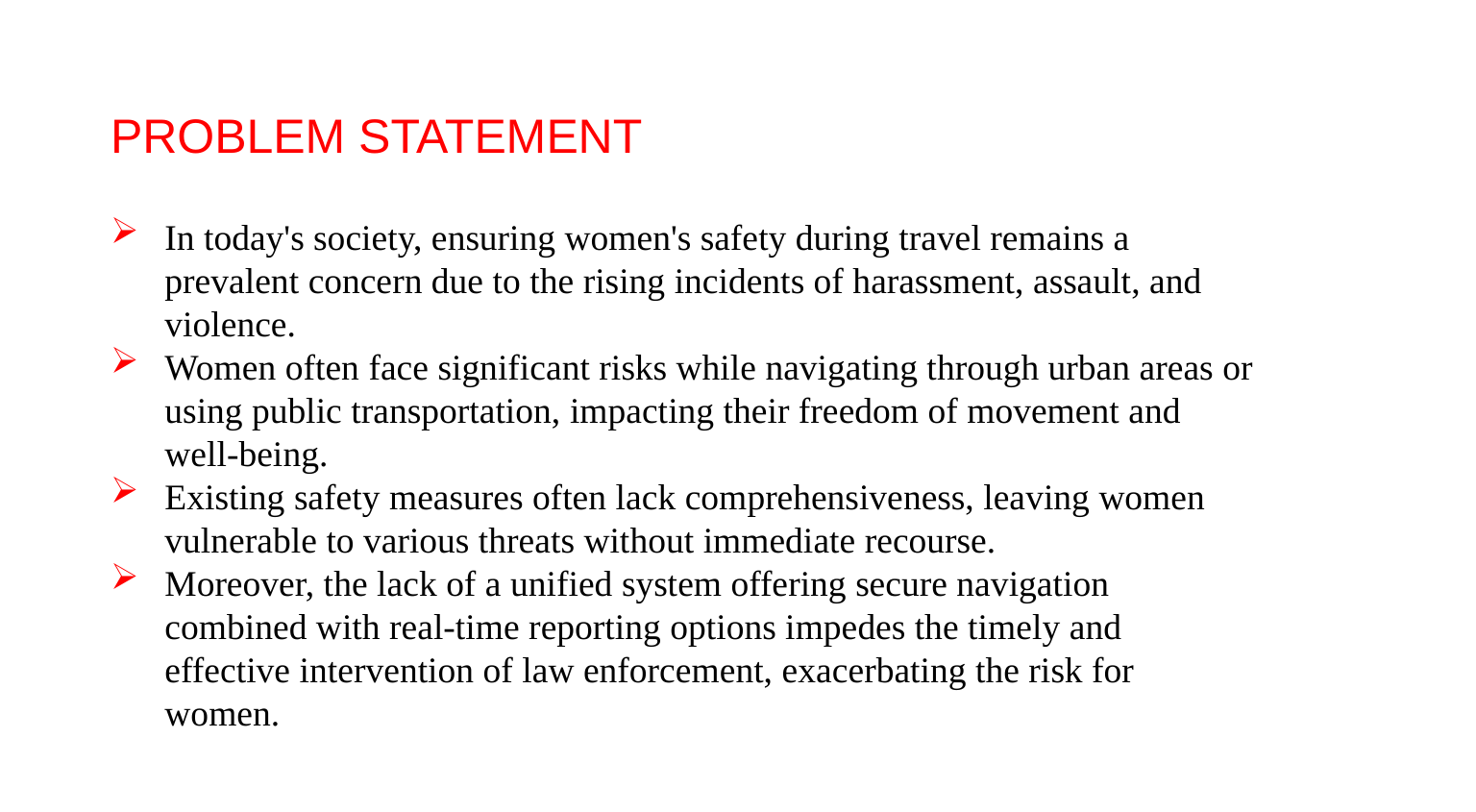

# PROBLEM STATEMENT
In today's society, ensuring women's safety during travel remains a prevalent concern due to the rising incidents of harassment, assault, and violence.
Women often face significant risks while navigating through urban areas or using public transportation, impacting their freedom of movement and well-being.
Existing safety measures often lack comprehensiveness, leaving women vulnerable to various threats without immediate recourse.
Moreover, the lack of a unified system offering secure navigation combined with real-time reporting options impedes the timely and effective intervention of law enforcement, exacerbating the risk for women.